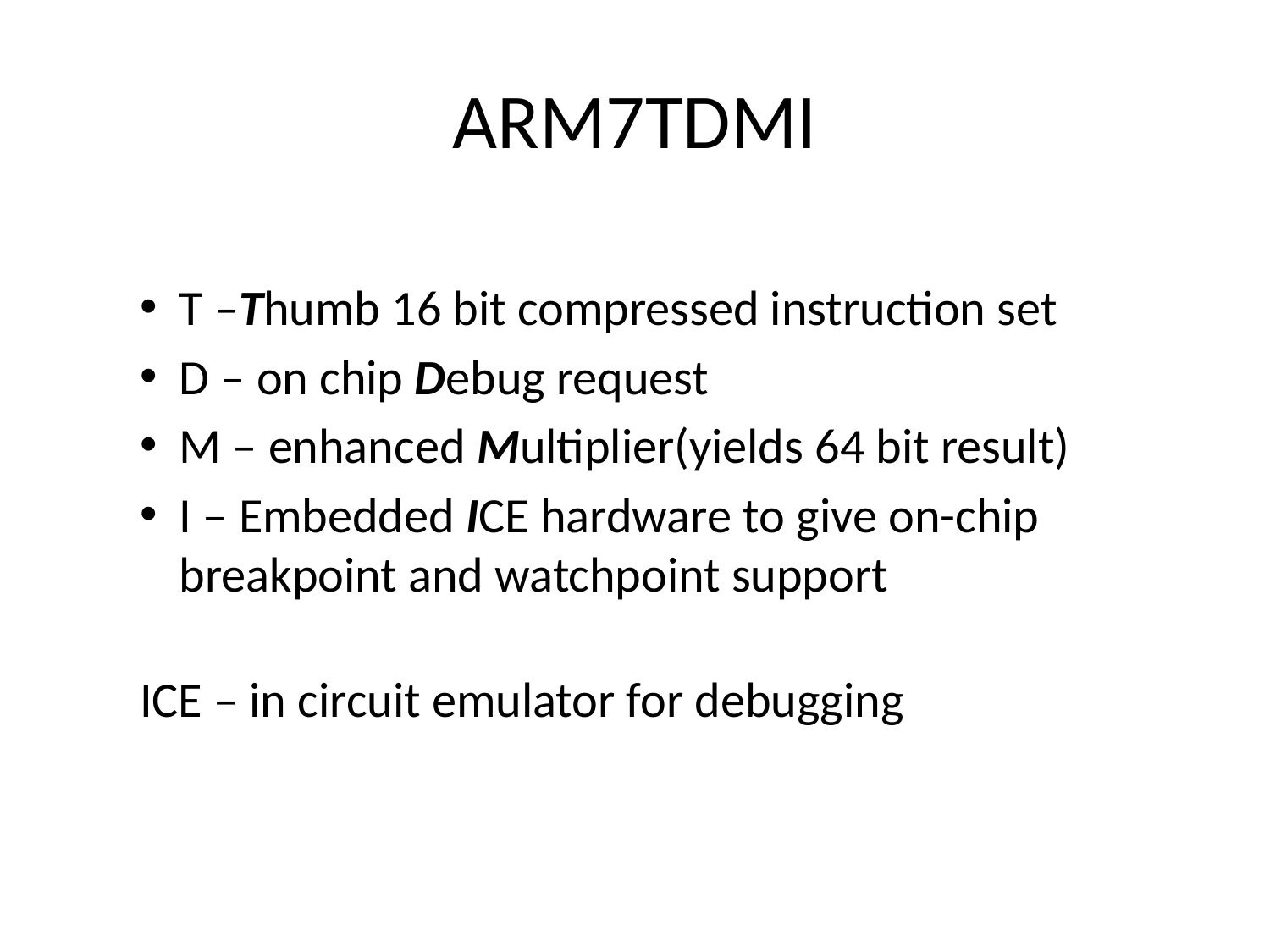

# ARM7TDMI

T –Thumb 16 bit compressed instruction set
D – on chip Debug request
M – enhanced Multiplier(yields 64 bit result)
I – Embedded ICE hardware to give on-chip breakpoint and watchpoint support

ICE – in circuit emulator for debugging